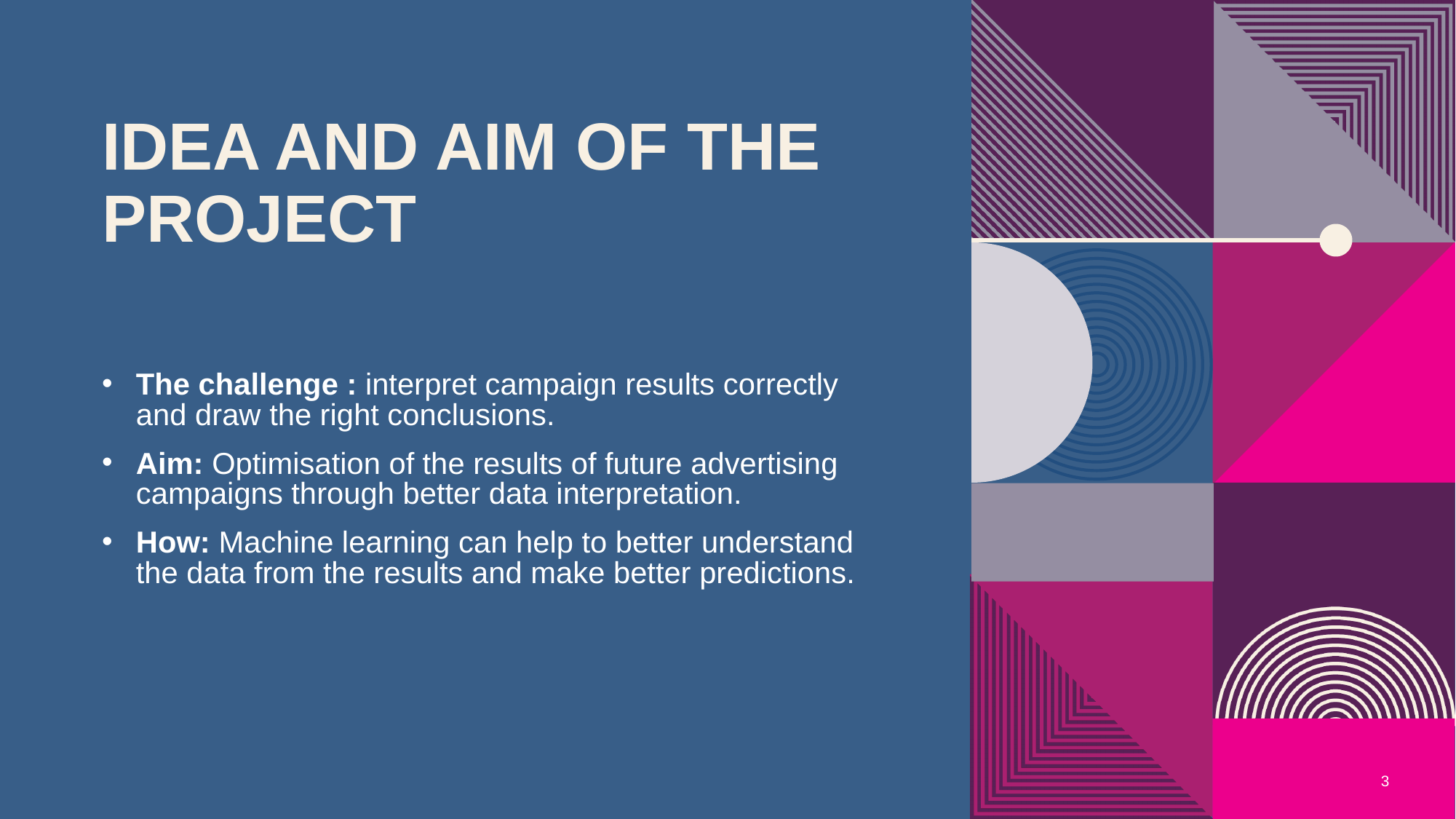

# Idea and Aim of the project
The challenge : interpret campaign results correctly and draw the right conclusions.
Aim: Optimisation of the results of future advertising campaigns through better data interpretation.
How: Machine learning can help to better understand the data from the results and make better predictions.
3